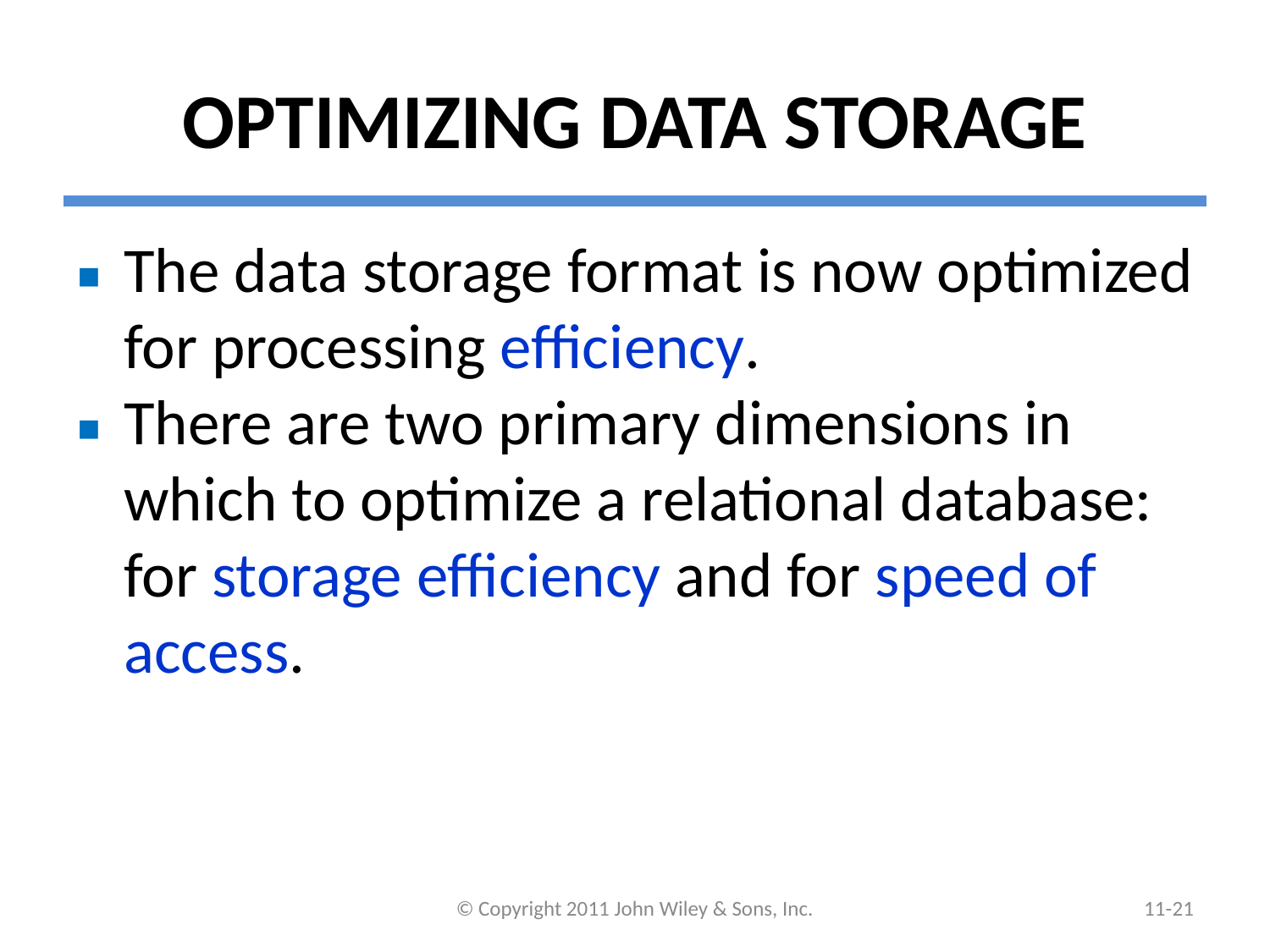

# OPTIMIZING DATA STORAGE
The data storage format is now optimized for processing efficiency.
There are two primary dimensions in which to optimize a relational database: for storage efficiency and for speed of access.

© Copyright 2011 John Wiley & Sons, Inc.
11-21